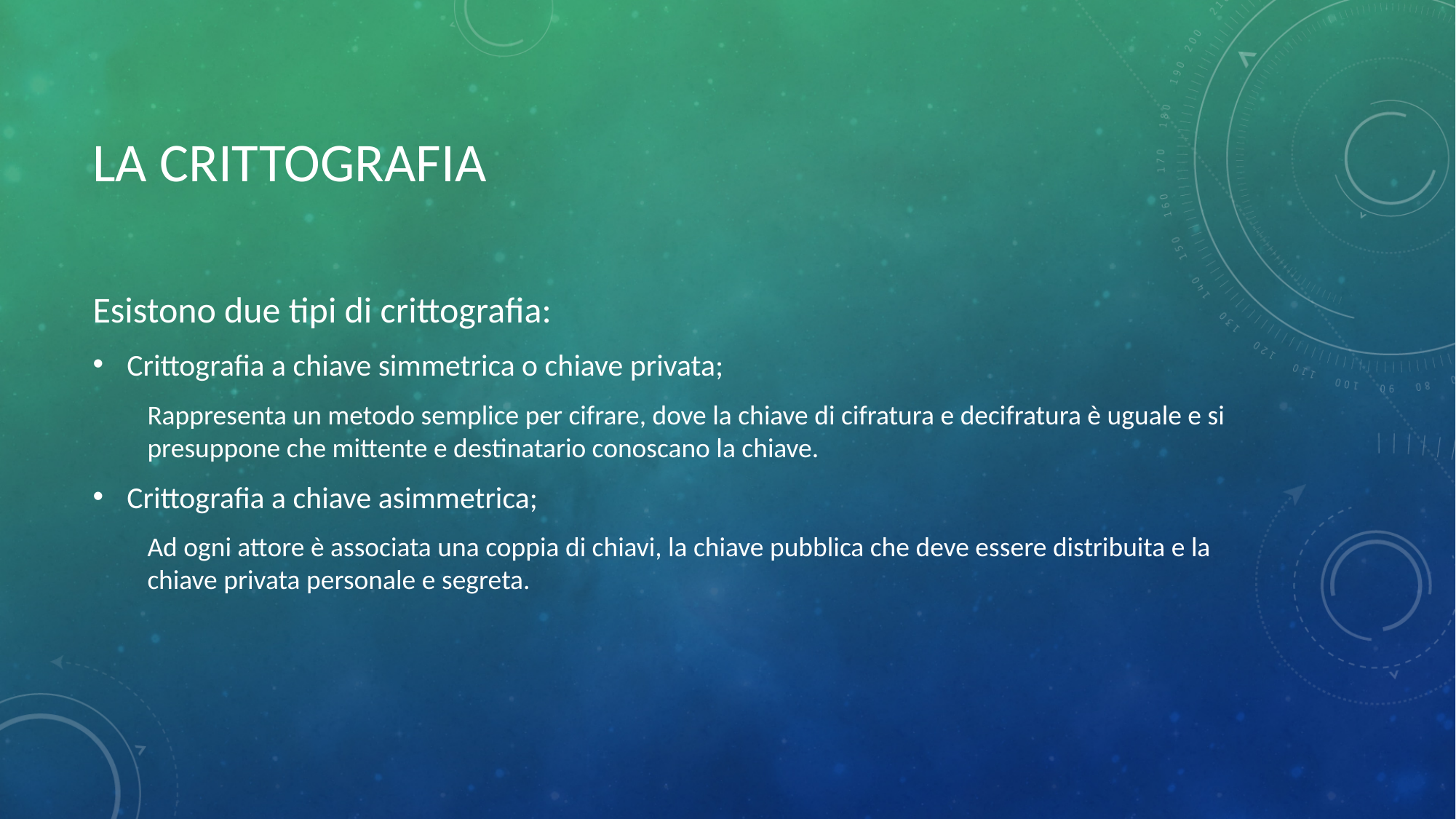

# La crittografia
Esistono due tipi di crittografia:
Crittografia a chiave simmetrica o chiave privata;
Rappresenta un metodo semplice per cifrare, dove la chiave di cifratura e decifratura è uguale e si presuppone che mittente e destinatario conoscano la chiave.
Crittografia a chiave asimmetrica;
Ad ogni attore è associata una coppia di chiavi, la chiave pubblica che deve essere distribuita e la chiave privata personale e segreta.